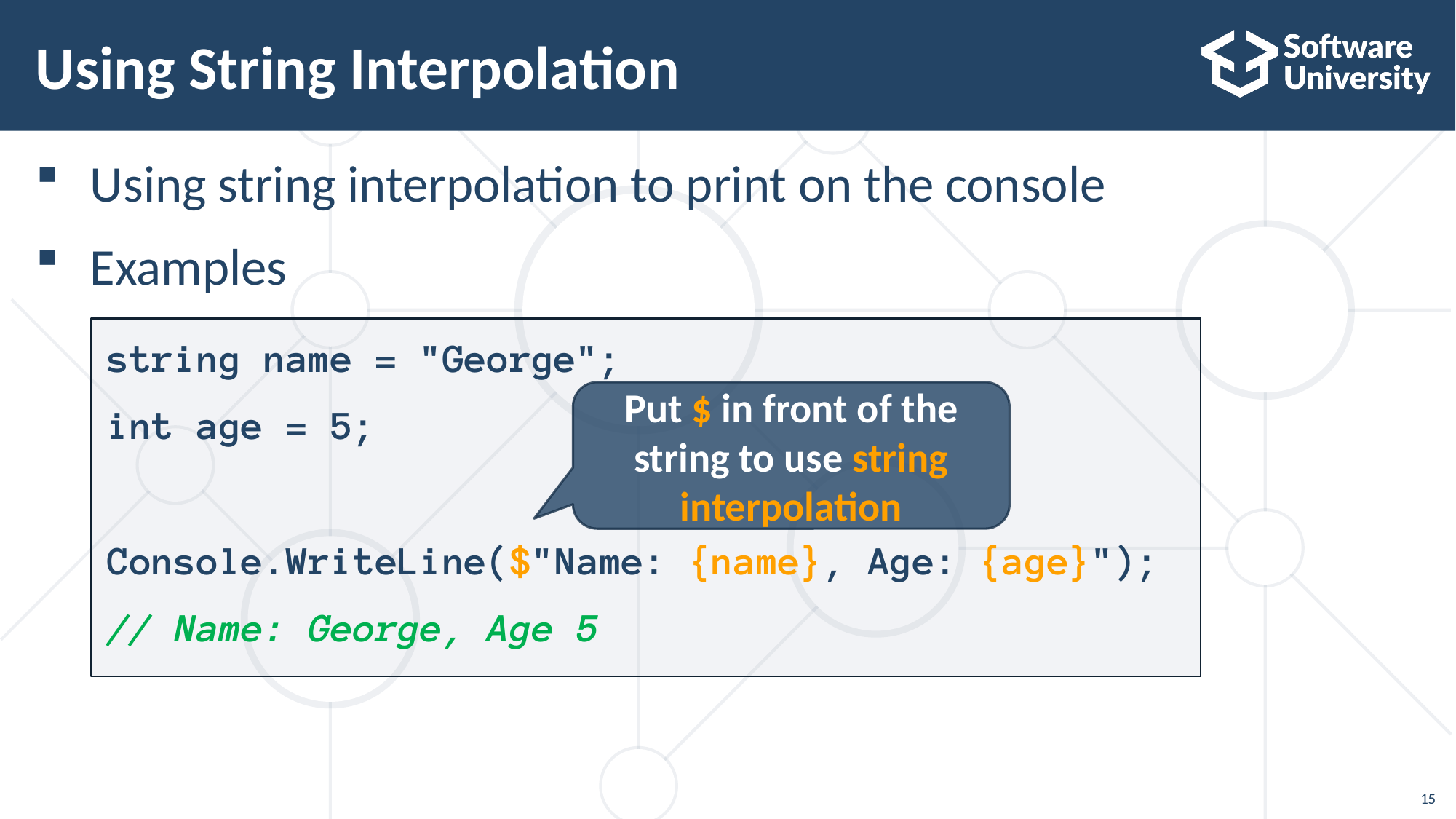

# Using String Interpolation
Using string interpolation to print on the console
Examples
string name = "George";
int age = 5;

Console.WriteLine($"Name: {name}, Age: {age}");
// Name: George, Age 5
Put $ in front of the string to use string interpolation
15